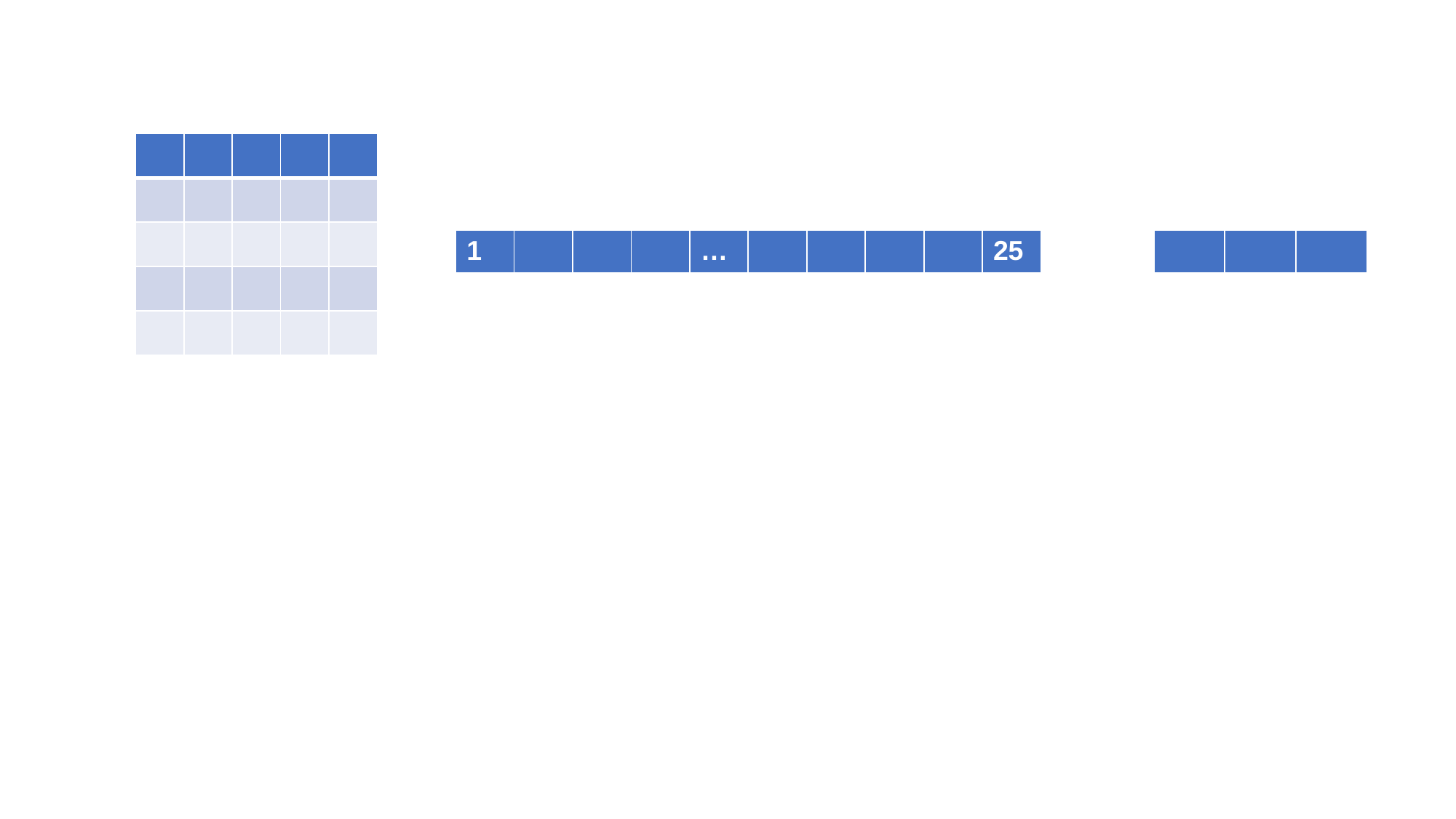

|  |  |  |  |  |
| --- | --- | --- | --- | --- |
|  |  |  |  |  |
|  |  |  |  |  |
|  |  |  |  |  |
|  |  |  |  |  |
| 1 |  |  |  | … |  |  |  |  | 25 |
| --- | --- | --- | --- | --- | --- | --- | --- | --- | --- |
|  |  |  |
| --- | --- | --- |